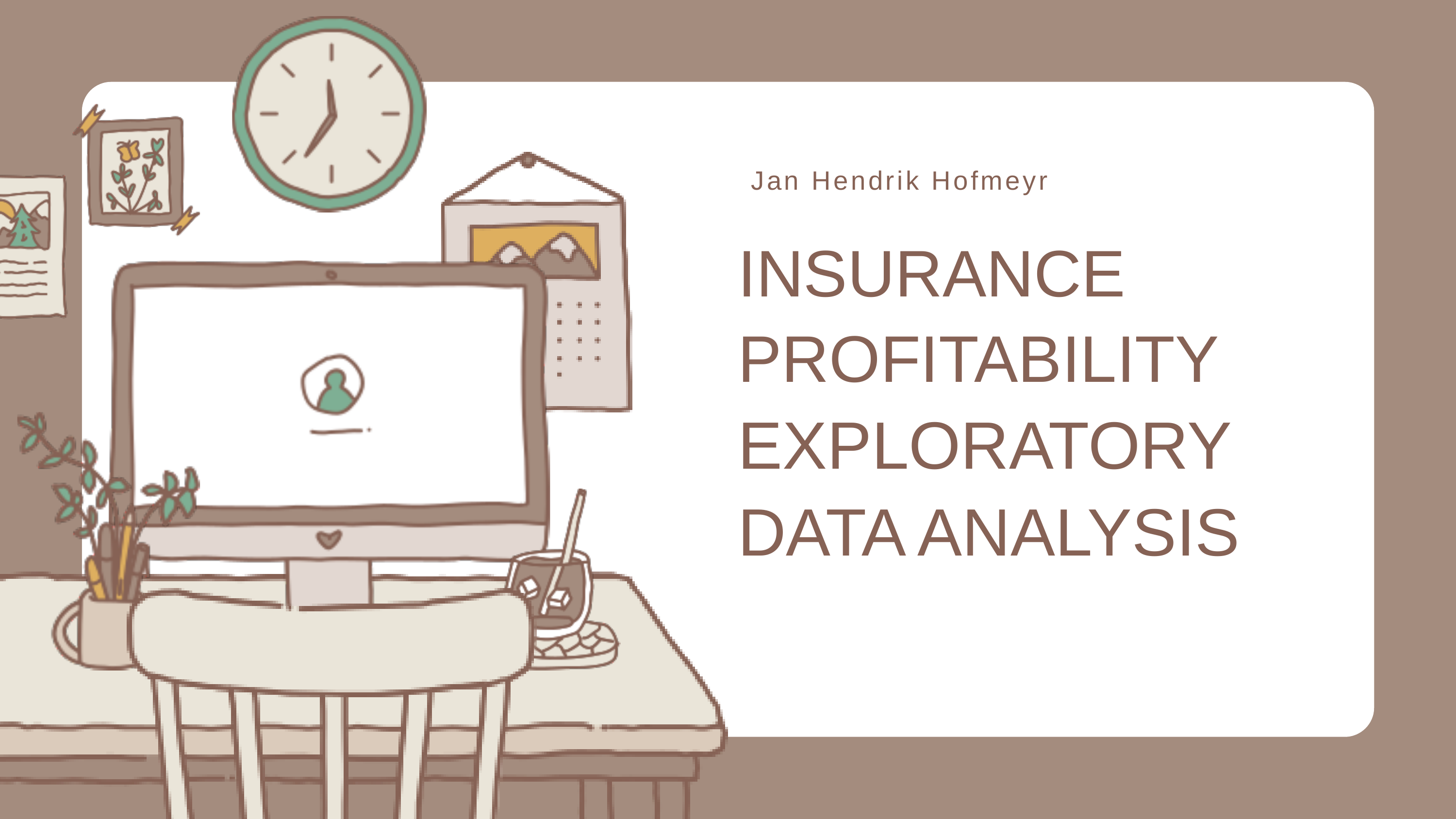

Jan Hendrik Hofmeyr
INSURANCE PROFITABILITY
EXPLORATORY DATA ANALYSIS